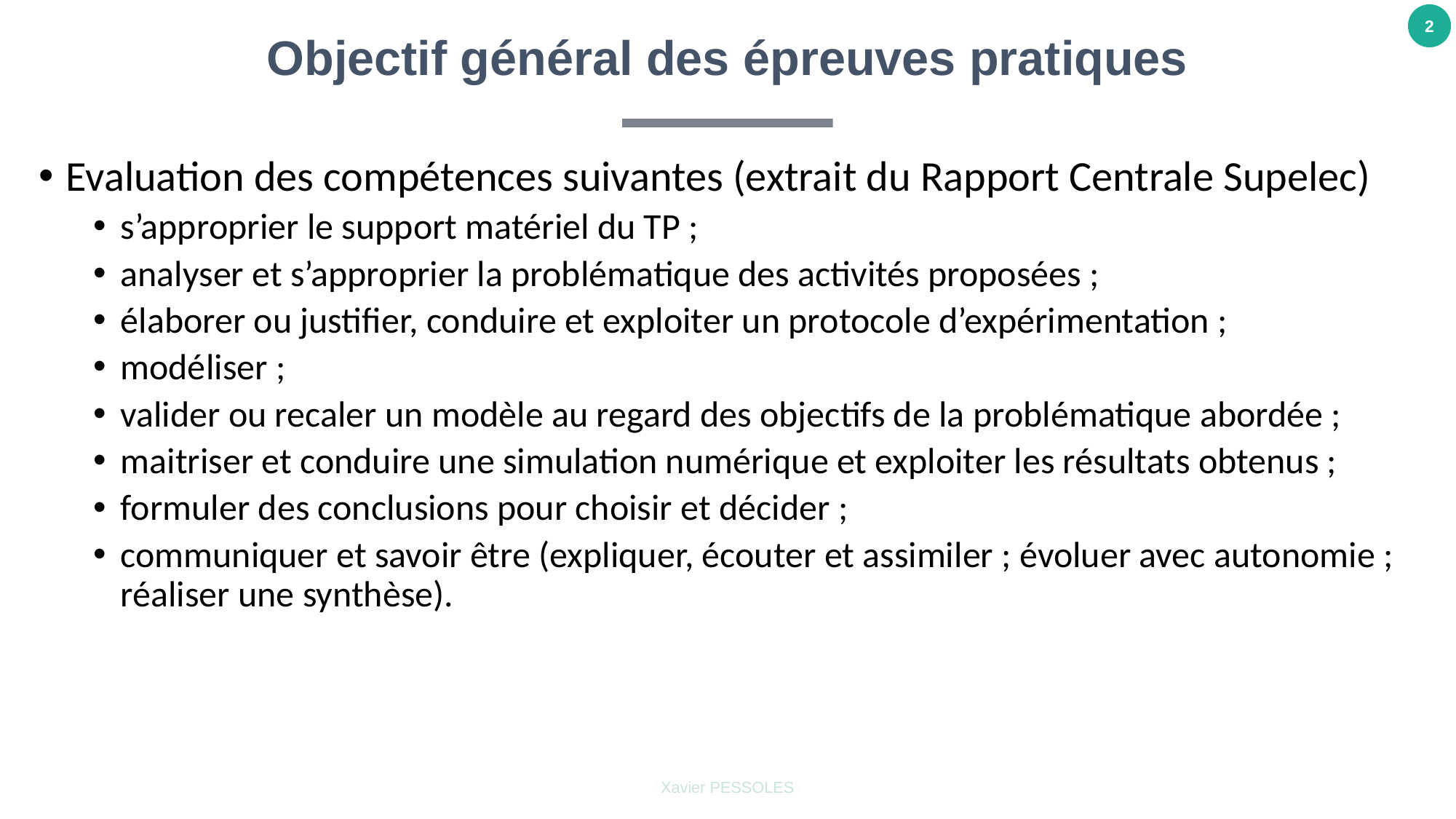

# Objectif général des épreuves pratiques
Evaluation des compétences suivantes (extrait du Rapport Centrale Supelec)
s’approprier le support matériel du TP ;
analyser et s’approprier la problématique des activités proposées ;
élaborer ou justifier, conduire et exploiter un protocole d’expérimentation ;
modéliser ;
valider ou recaler un modèle au regard des objectifs de la problématique abordée ;
maitriser et conduire une simulation numérique et exploiter les résultats obtenus ;
formuler des conclusions pour choisir et décider ;
communiquer et savoir être (expliquer, écouter et assimiler ; évoluer avec autonomie ; réaliser une synthèse).
Xavier PESSOLES